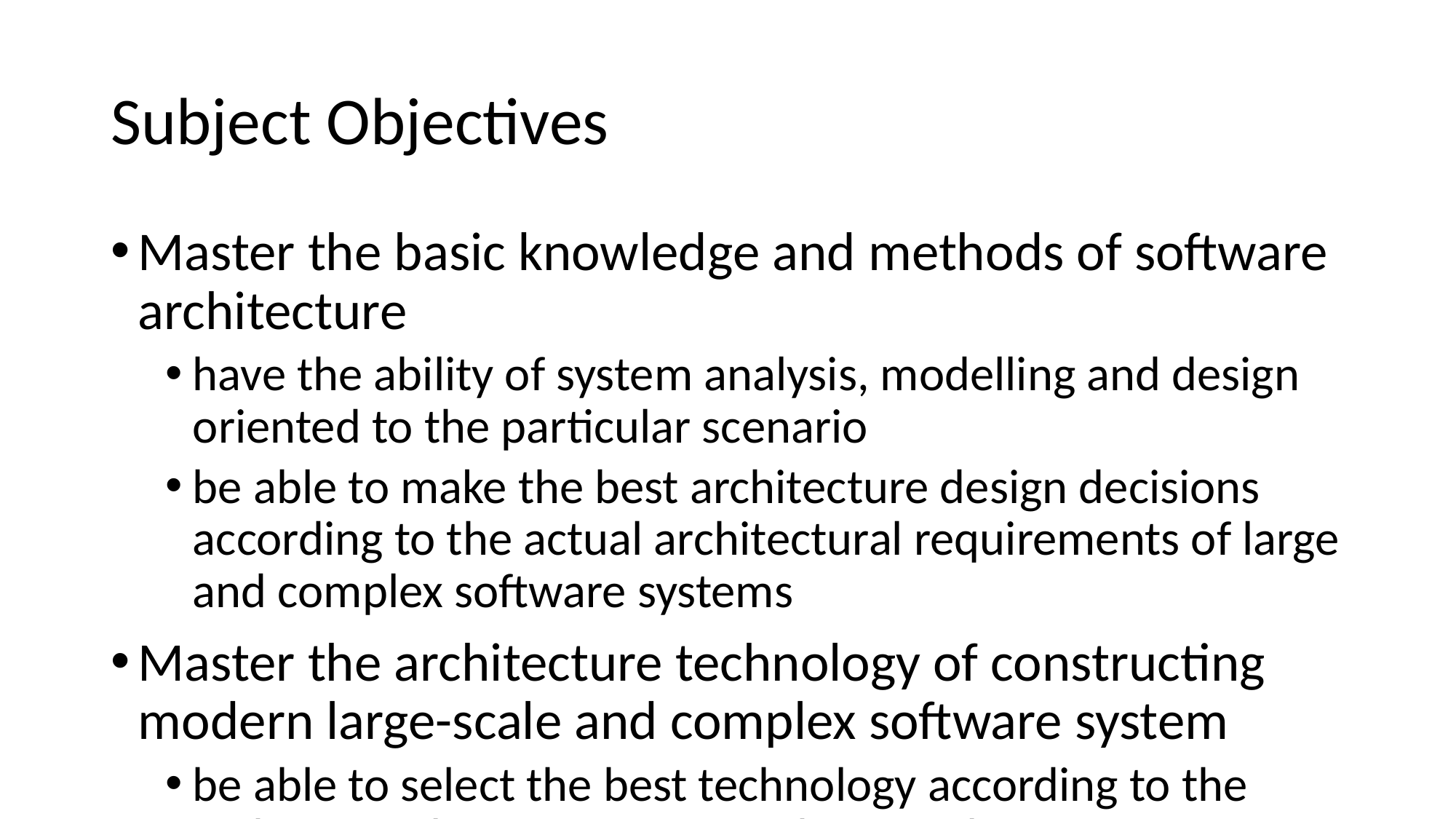

# Subject Objectives
Master the basic knowledge and methods of software architecture
have the ability of system analysis, modelling and design oriented to the particular scenario
be able to make the best architecture design decisions according to the actual architectural requirements of large and complex software systems
Master the architecture technology of constructing modern large-scale and complex software system
be able to select the best technology according to the architectural requirements of the actual software project